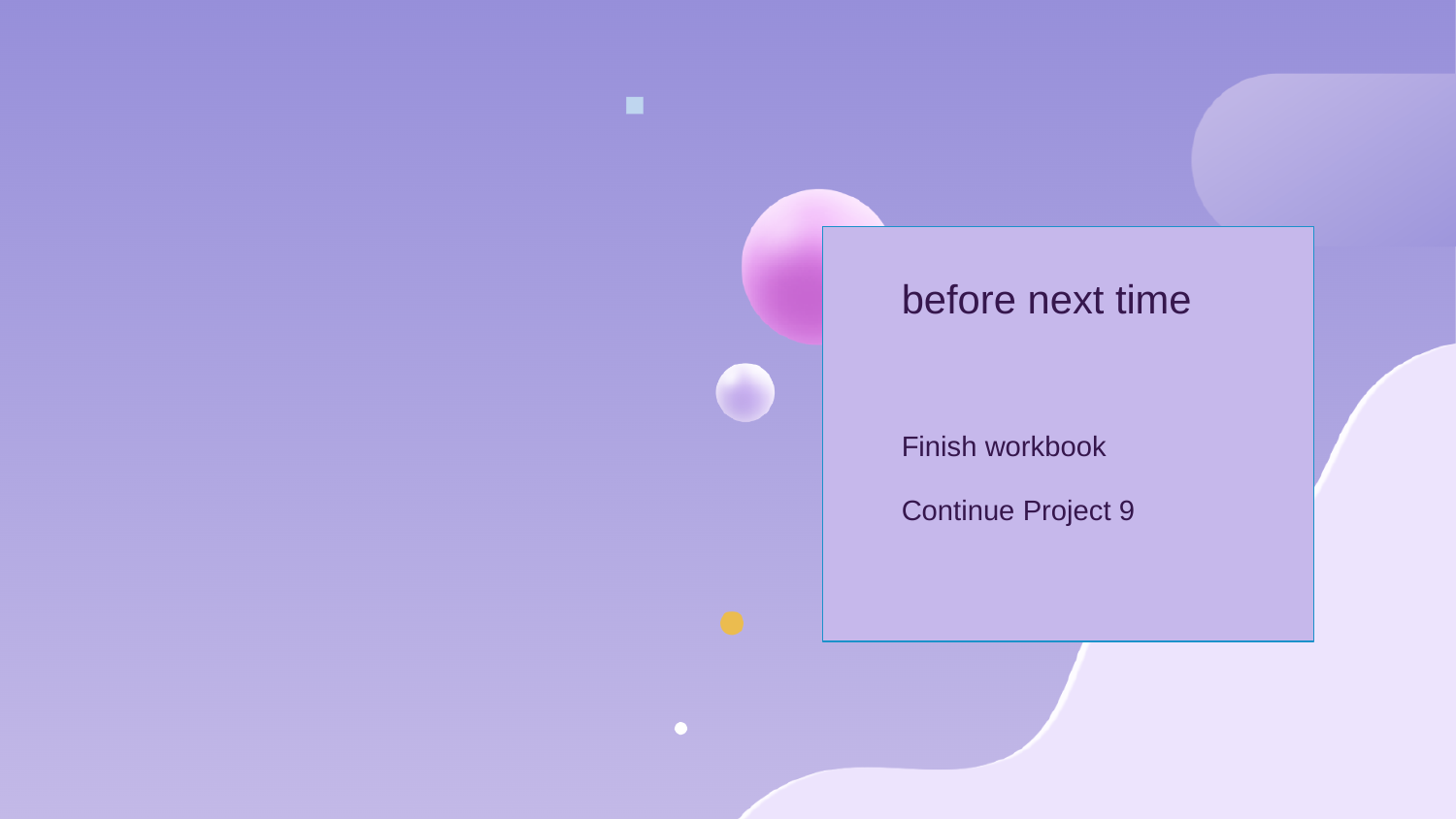

before next time
Finish workbook
Continue Project 9